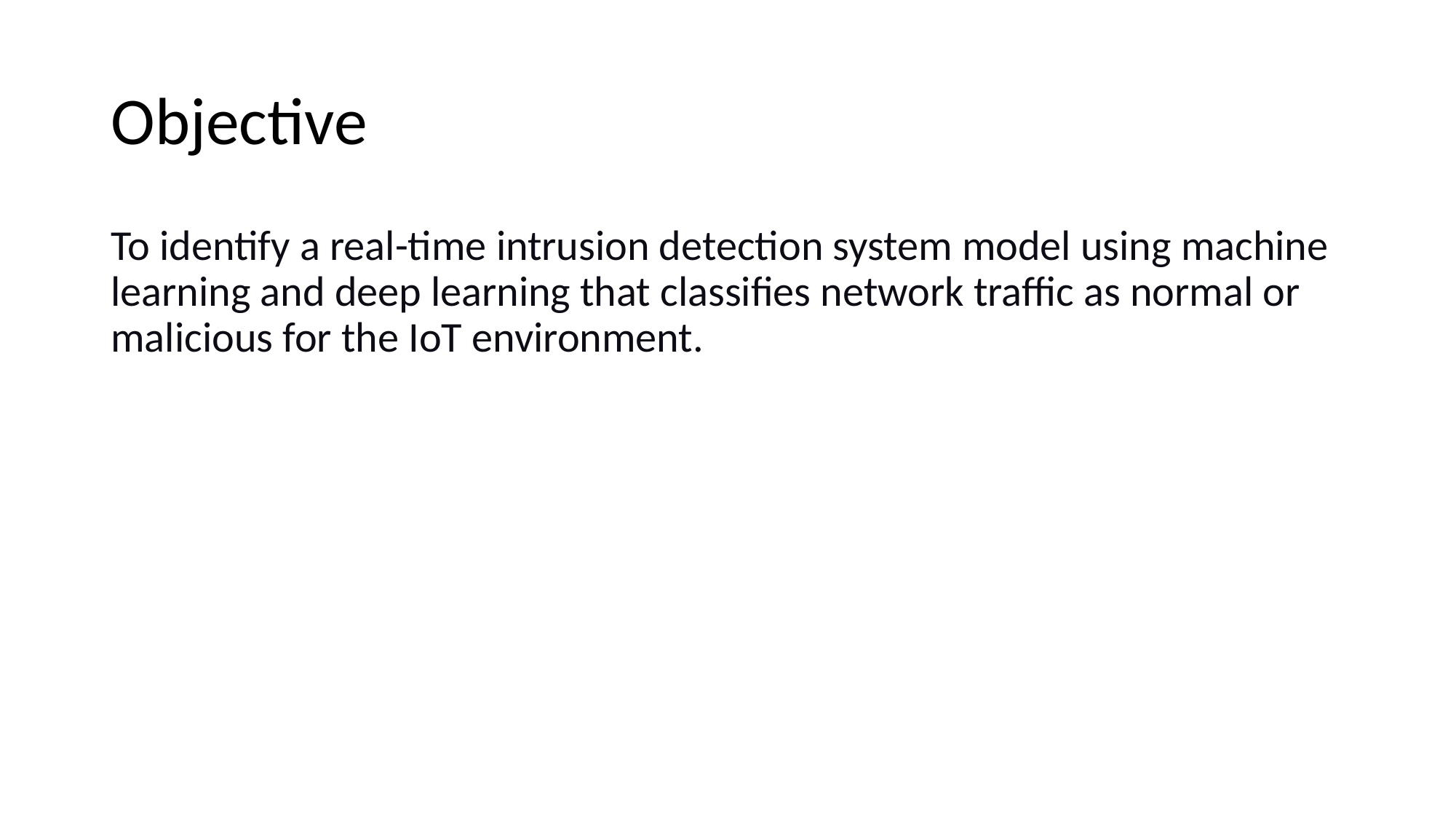

# Objective
To identify a real-time intrusion detection system model using machine learning and deep learning that classifies network traffic as normal or malicious for the IoT environment.